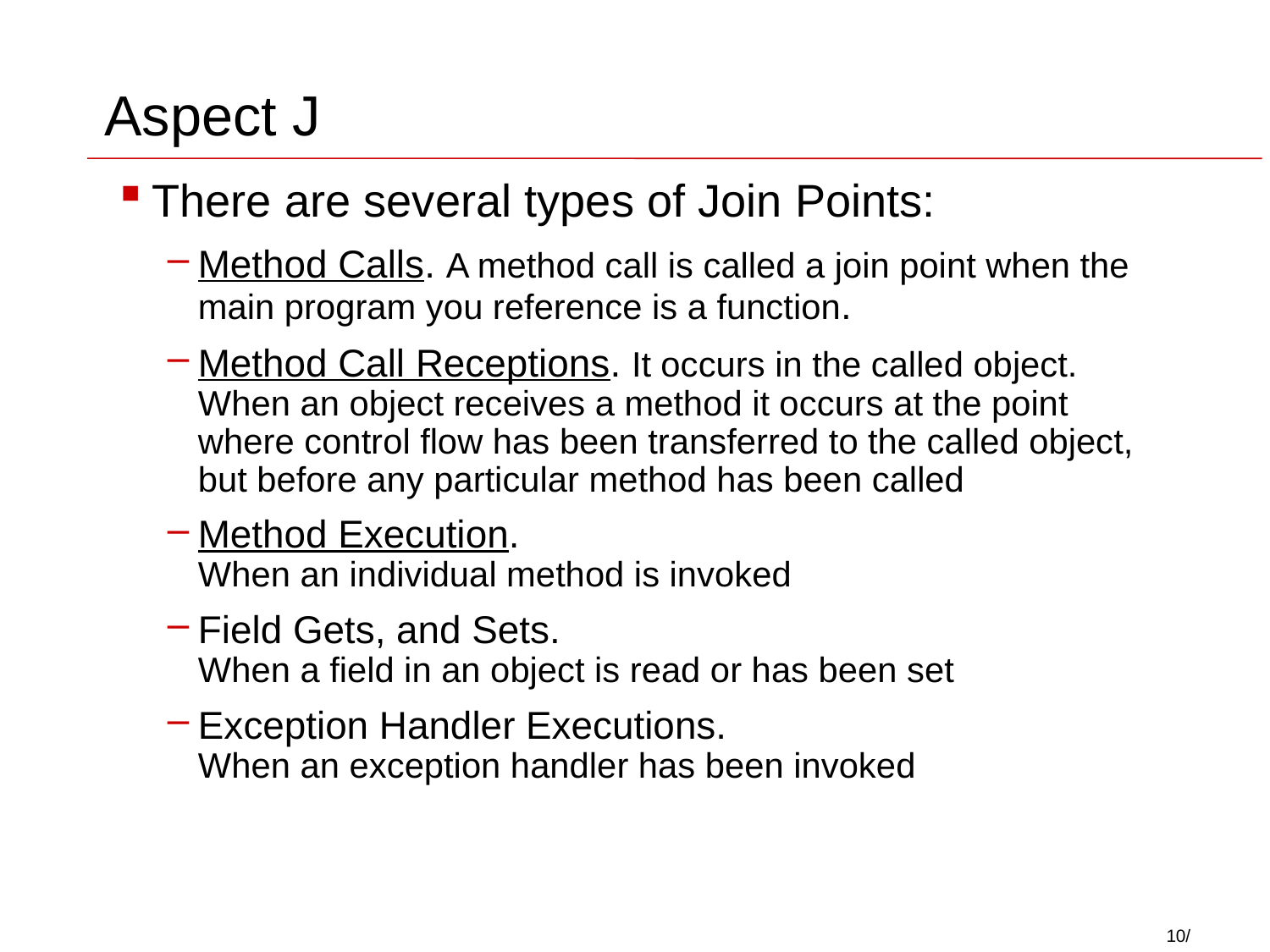

# Aspect J
There are several types of Join Points:
Method Calls. A method call is called a join point when the main program you reference is a function.
Method Call Receptions. It occurs in the called object. When an object receives a method it occurs at the point where control flow has been transferred to the called object, but before any particular method has been called
Method Execution.
When an individual method is invoked
Field Gets, and Sets.
When a field in an object is read or has been set
Exception Handler Executions.
When an exception handler has been invoked
10/